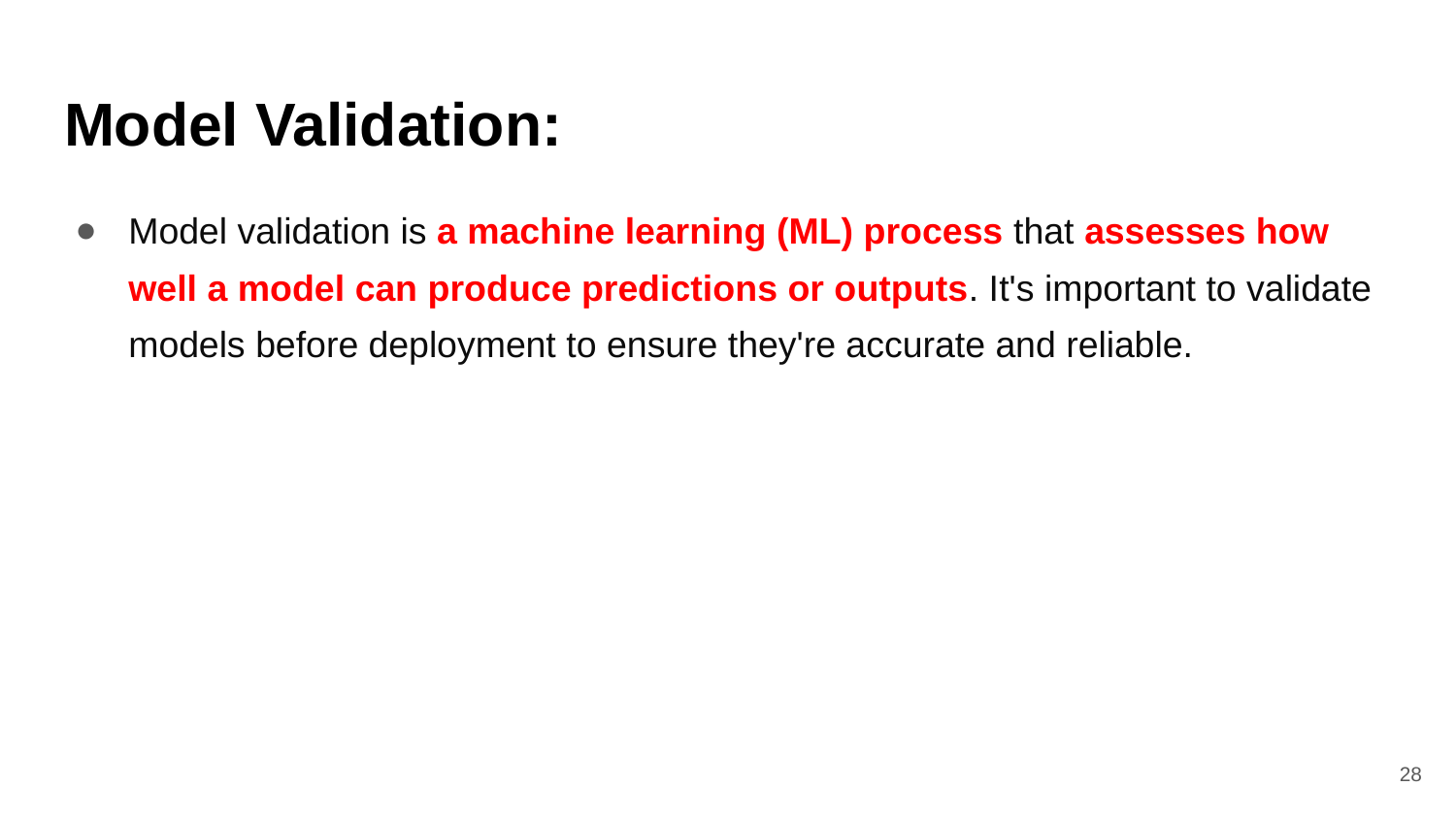

# Model Validation:
Model validation is a machine learning (ML) process that assesses how well a model can produce predictions or outputs. It's important to validate models before deployment to ensure they're accurate and reliable.
28